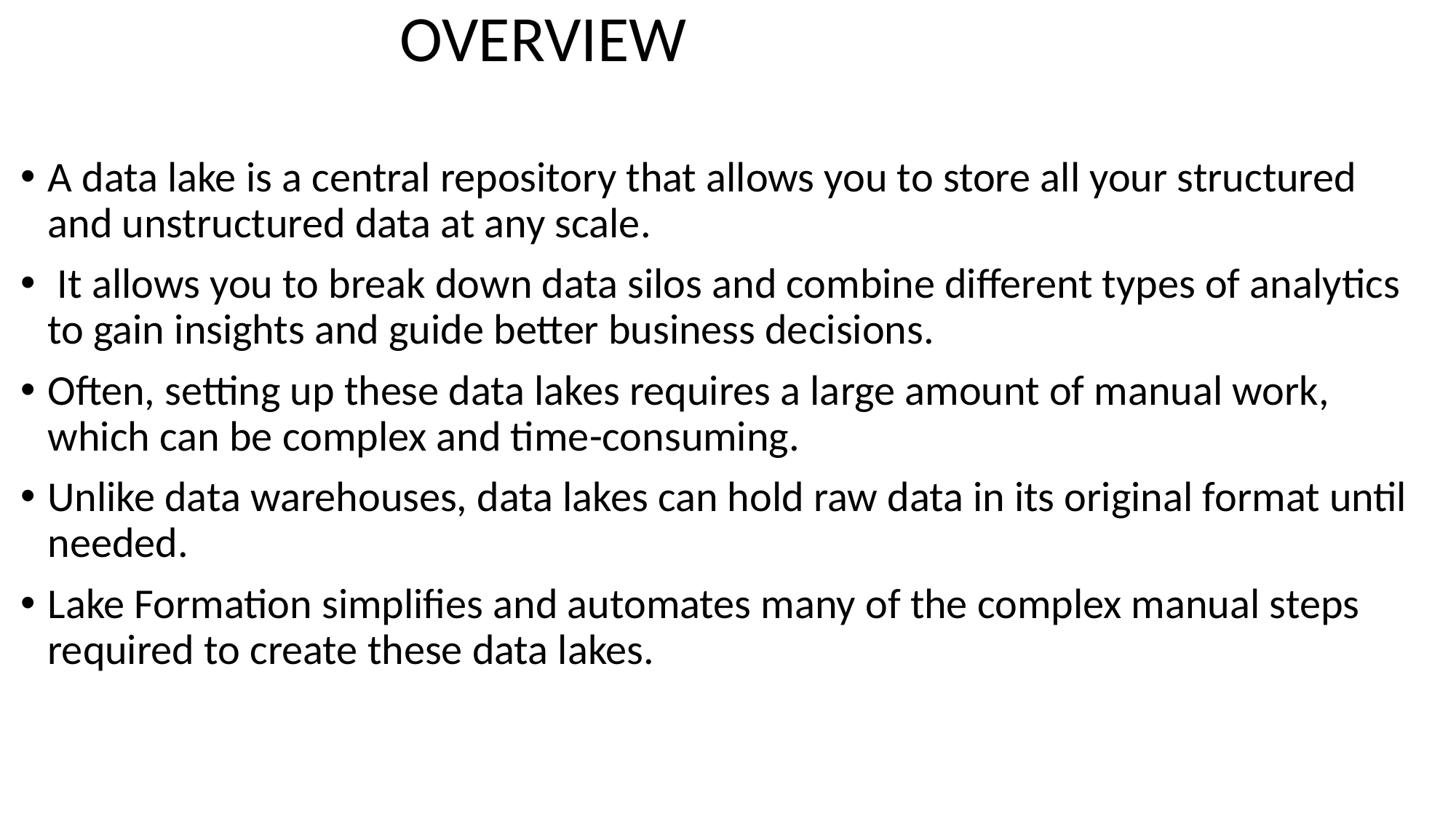

# OVERVIEW
A data lake is a central repository that allows you to store all your structured and unstructured data at any scale.
 It allows you to break down data silos and combine different types of analytics to gain insights and guide better business decisions.
Often, setting up these data lakes requires a large amount of manual work, which can be complex and time-consuming.
Unlike data warehouses, data lakes can hold raw data in its original format until needed.
Lake Formation simplifies and automates many of the complex manual steps required to create these data lakes.